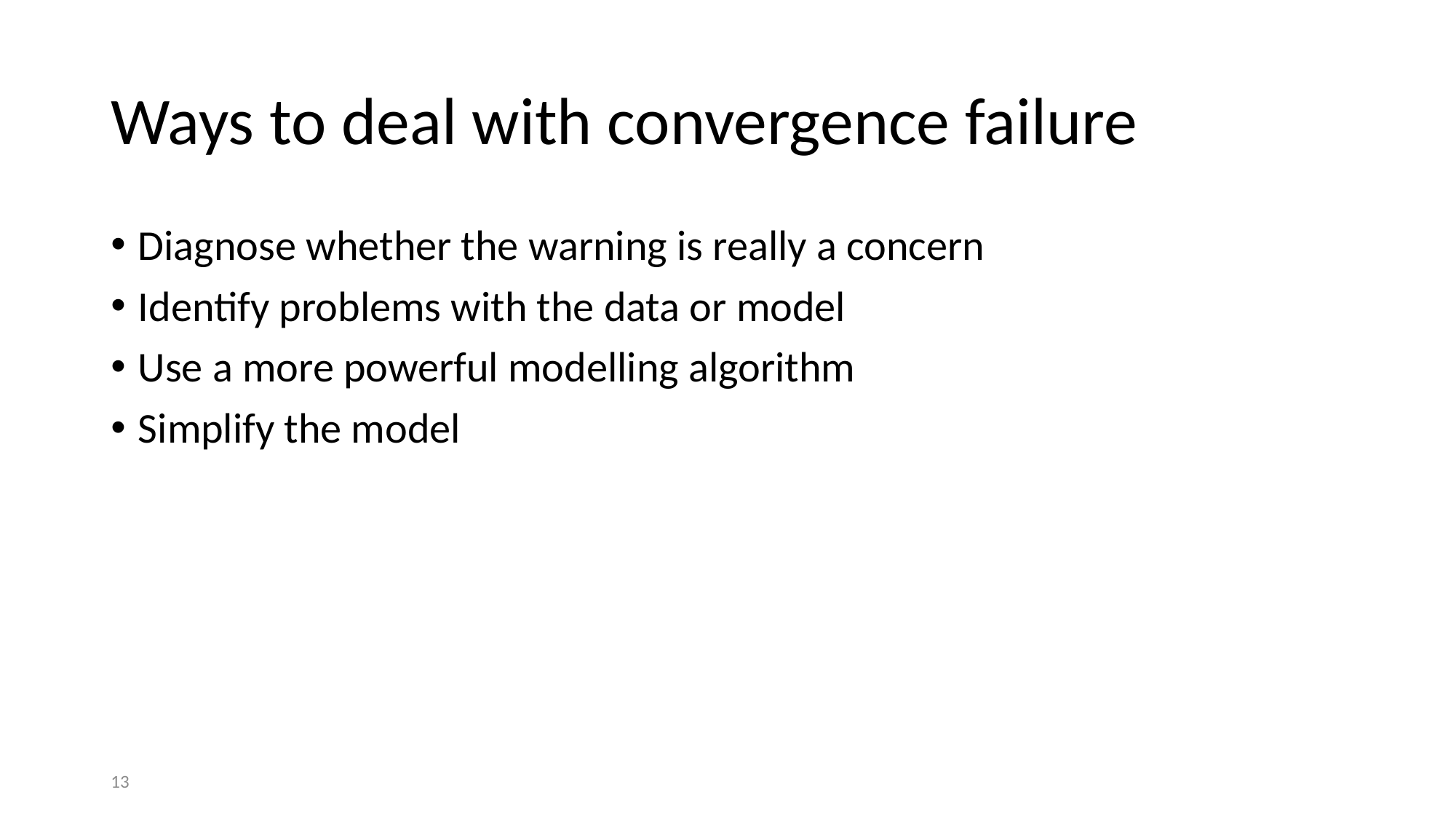

# Ways to deal with convergence failure
Diagnose whether the warning is really a concern
Identify problems with the data or model
Use a more powerful modelling algorithm
Simplify the model
13